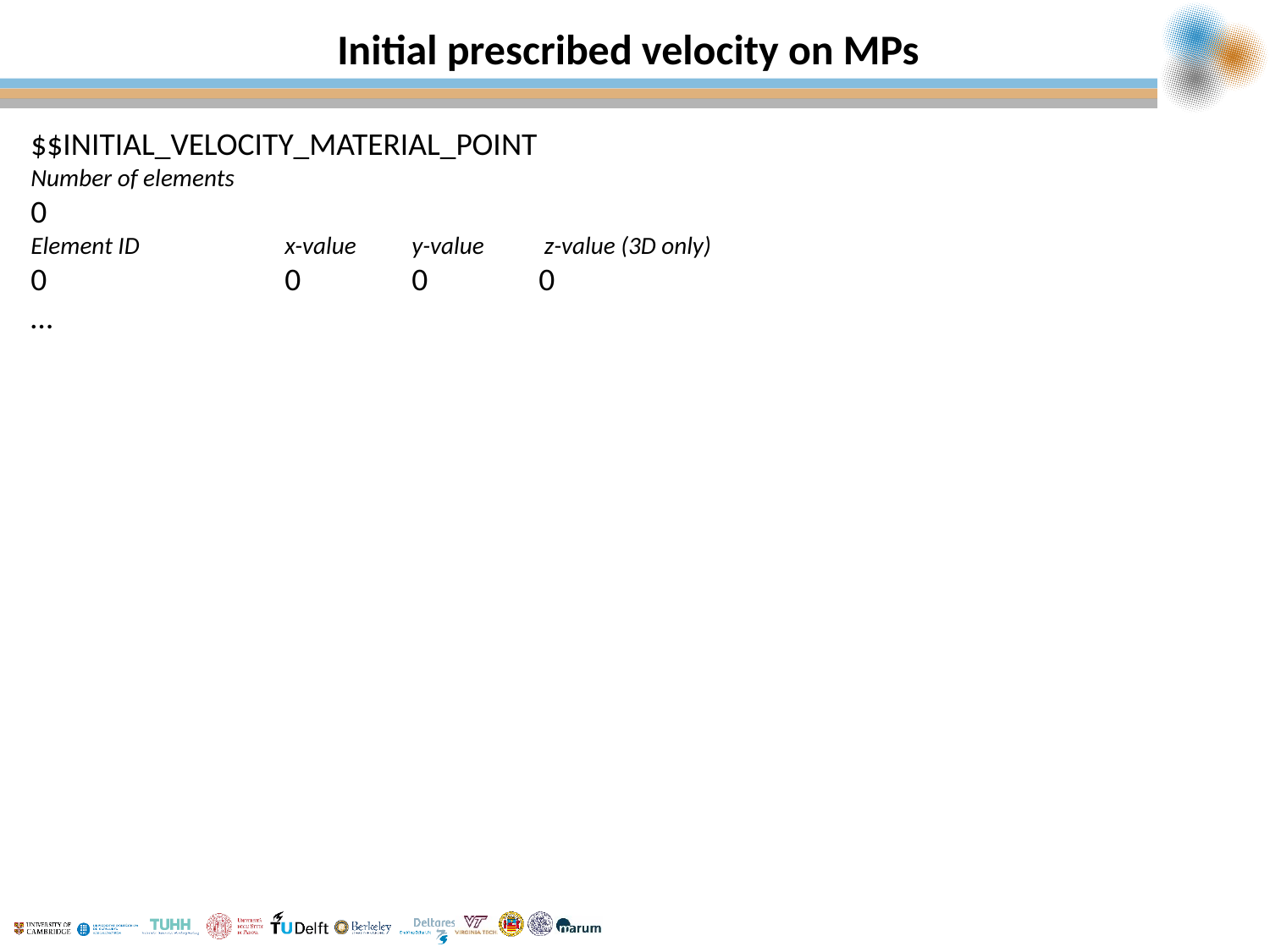

# Initial prescribed velocity on MPs
$$INITIAL_VELOCITY_MATERIAL_POINT
Number of elements
0
Element ID		x-value	y-value	 z-value (3D only)
0		0	0	0
…